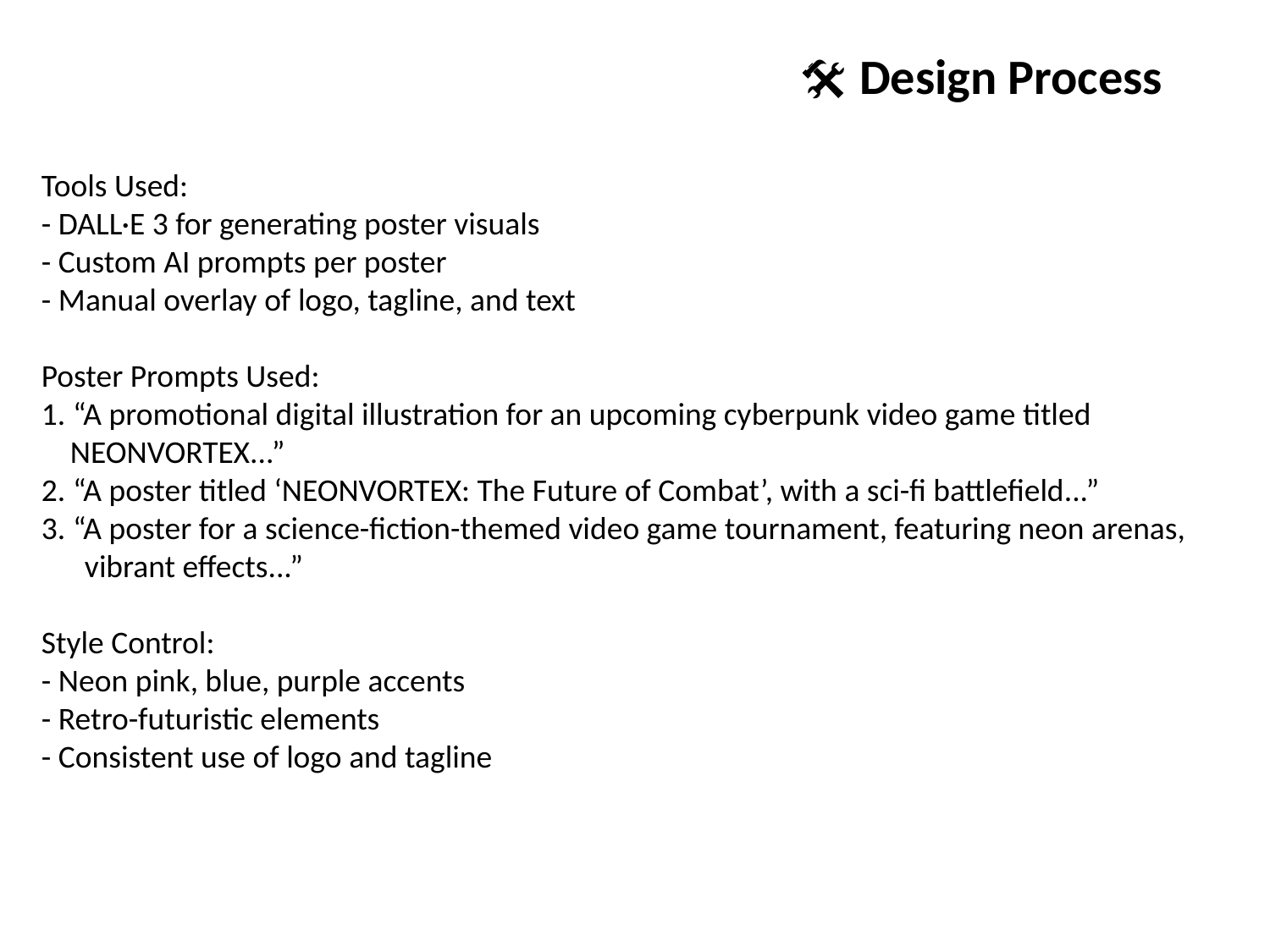

🛠️ Design Process
Tools Used:
- DALL·E 3 for generating poster visuals
- Custom AI prompts per poster
- Manual overlay of logo, tagline, and text

Poster Prompts Used:
1. “A promotional digital illustration for an upcoming cyberpunk video game titled
    NEONVORTEX...”
2. “A poster titled ‘NEONVORTEX: The Future of Combat’, with a sci-fi battlefield...”
3. “A poster for a science-fiction-themed video game tournament, featuring neon arenas,
      vibrant effects...”

Style Control:
- Neon pink, blue, purple accents
- Retro-futuristic elements
- Consistent use of logo and tagline